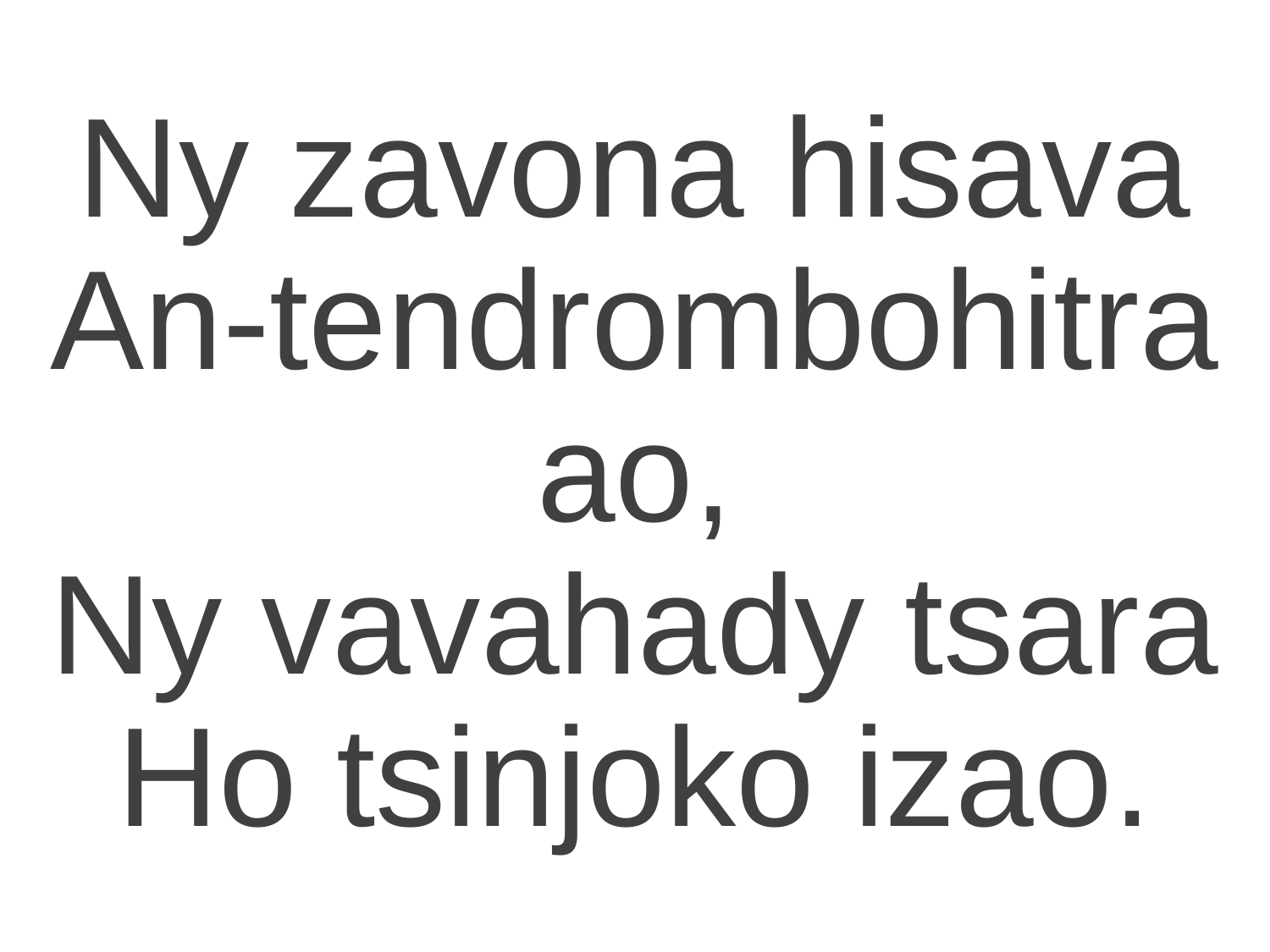

Ny zavona hisava
An-tendrombohitra ao,
Ny vavahady tsara
Ho tsinjoko izao.